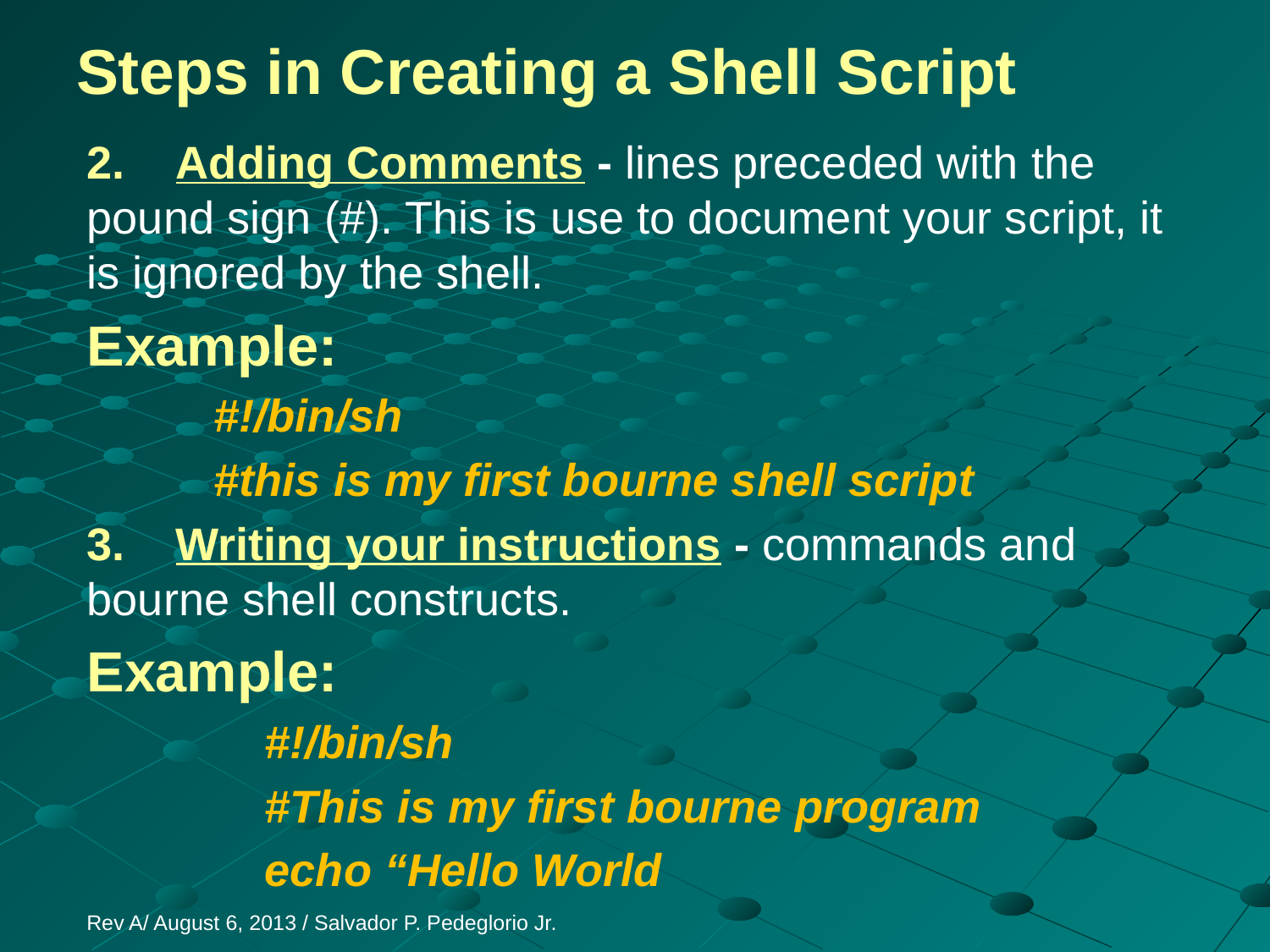

# Steps in Creating a Shell Script
2.    Adding Comments - lines preceded with the pound sign (#). This is use to document your script, it is ignored by the shell.
Example:
	#!/bin/sh
	#this is my first bourne shell script
3.    Writing your instructions - commands and bourne shell constructs.
Example:
	#!/bin/sh
	#This is my first bourne program
	echo “Hello World

Rev A/ August 6, 2013 / Salvador P. Pedeglorio Jr.